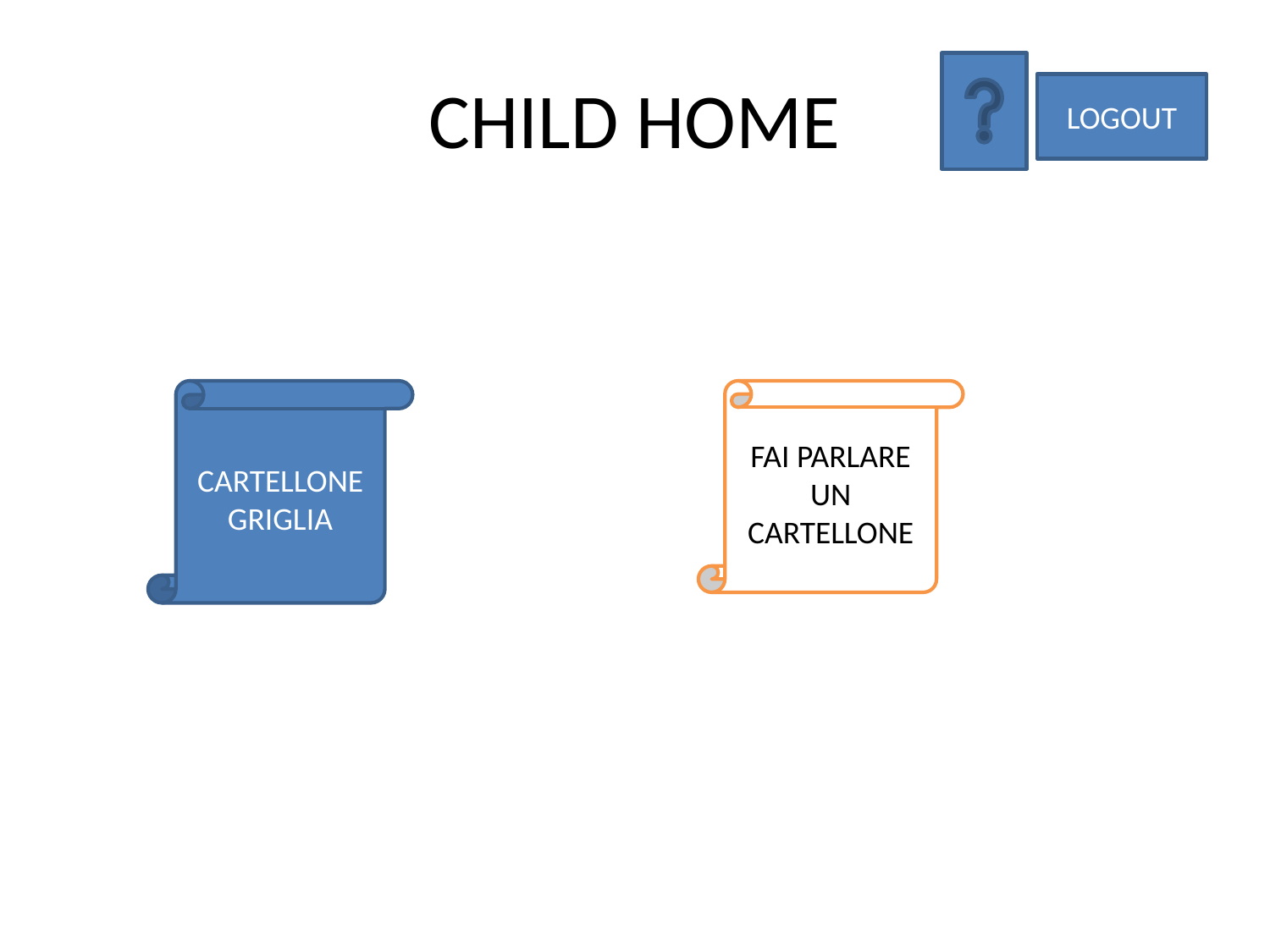

# CHILD HOME

LOGOUT
CARTELLONE GRIGLIA
FAI PARLARE UN CARTELLONE